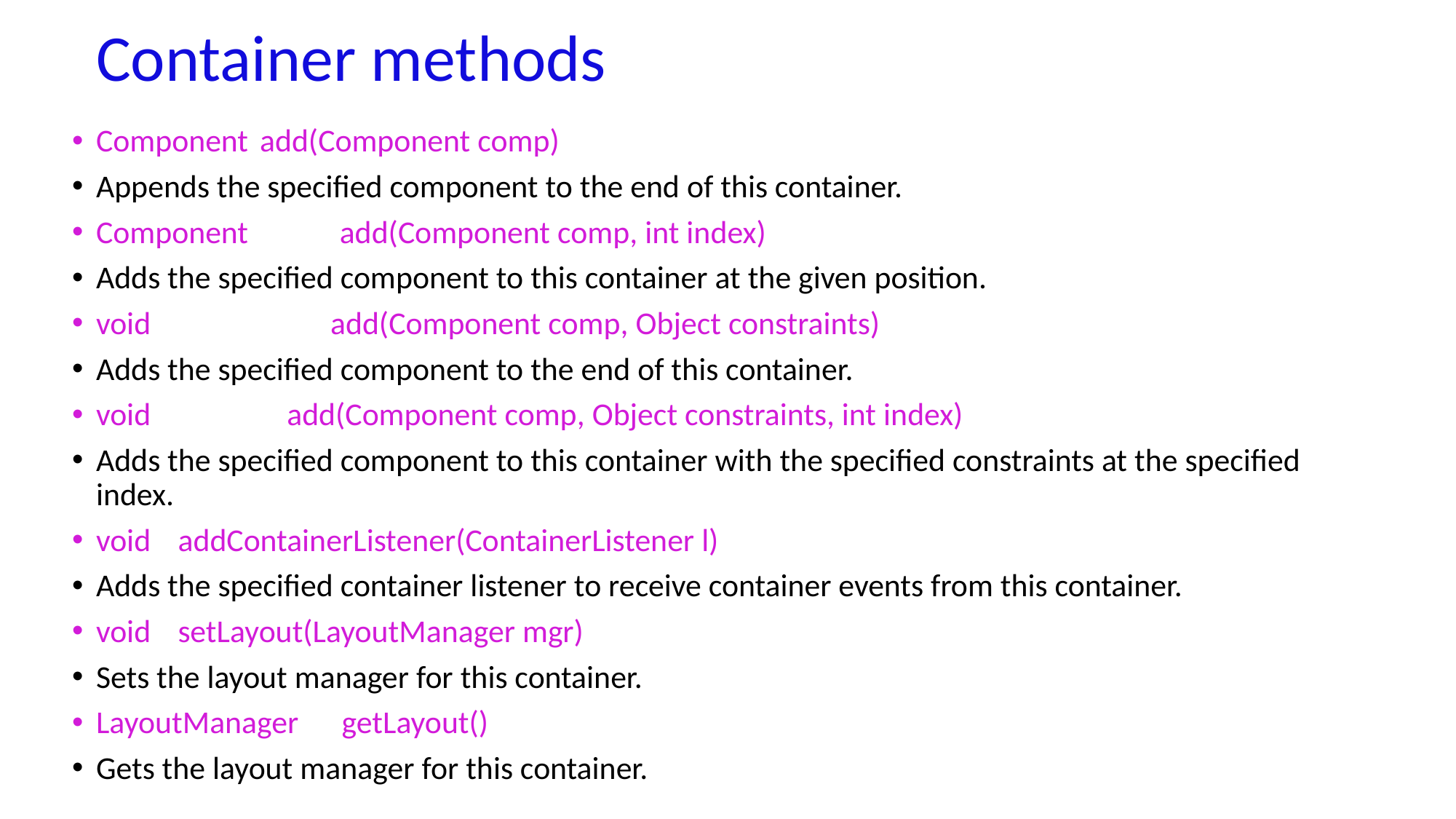

# Container methods
Component 	add(Component comp)
Appends the specified component to the end of this container.
Component	           add(Component comp, int index)
Adds the specified component to this container at the given position.
void	                     add(Component comp, Object constraints)
Adds the specified component to the end of this container.
void	               add(Component comp, Object constraints, int index)
Adds the specified component to this container with the specified constraints at the specified index.
void	addContainerListener(ContainerListener l)
Adds the specified container listener to receive container events from this container.
void	setLayout(LayoutManager mgr)
Sets the layout manager for this container.
LayoutManager	getLayout()
Gets the layout manager for this container.